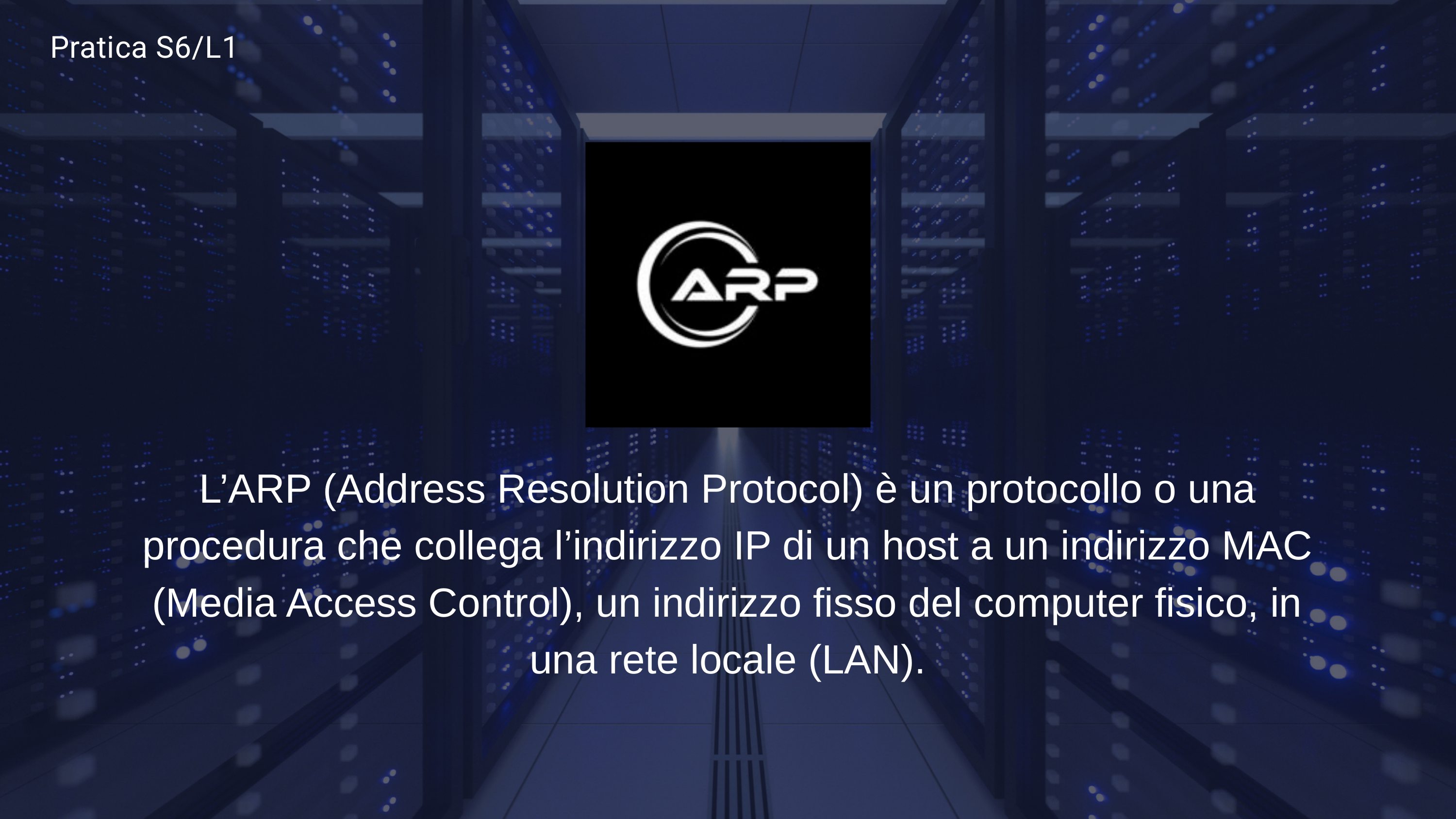

Pratica S6/L1

L’ARP (Address Resolution Protocol) è un protocollo o una procedura che collega l’indirizzo IP di un host a un indirizzo MAC (Media Access Control), un indirizzo fisso del computer fisico, in una rete locale (LAN).